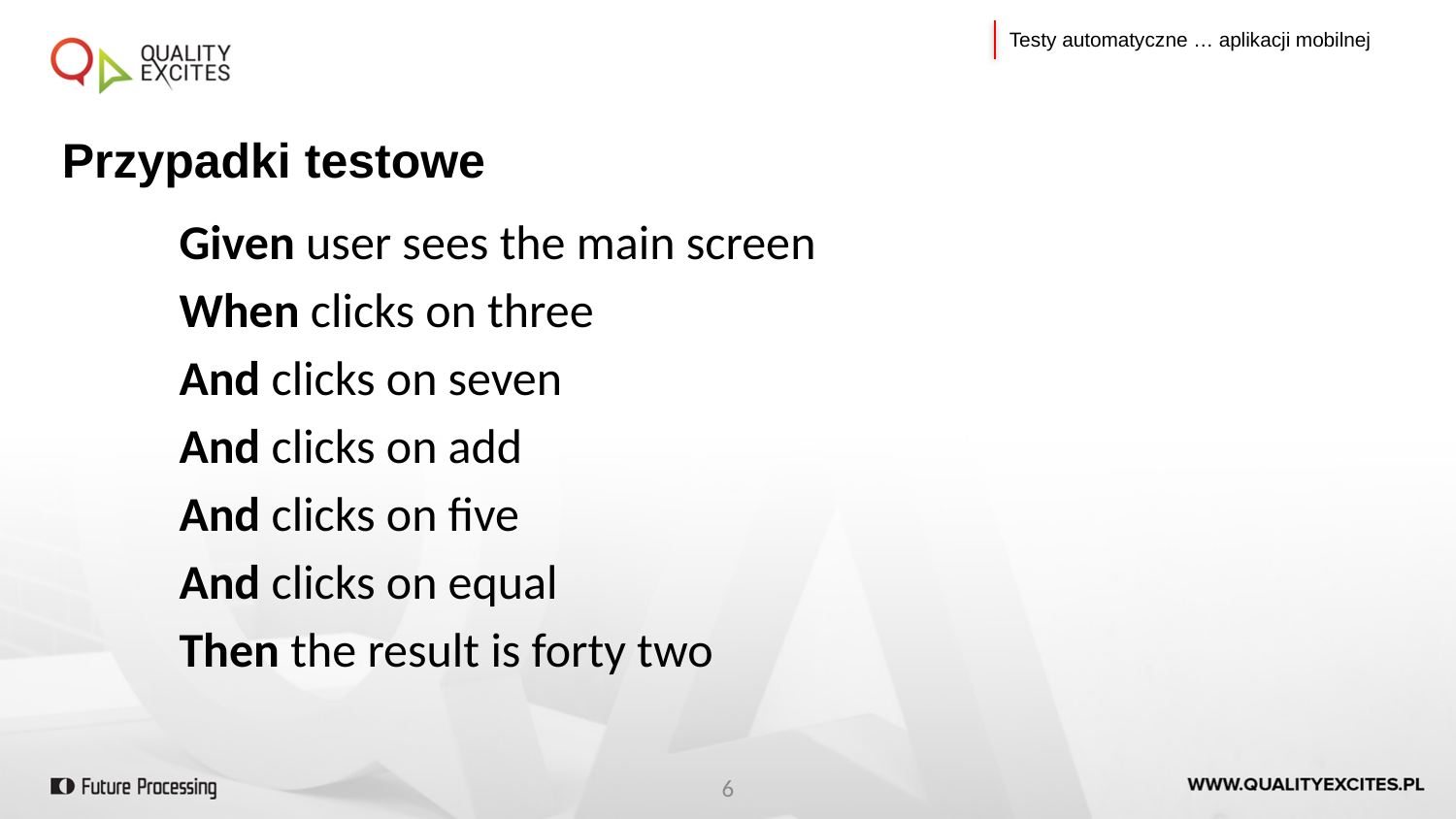

Testy automatyczne … aplikacji mobilnej
# Przypadki testowe

Given user sees the main screen
When clicks on three
And clicks on seven
And clicks on add
And clicks on five
And clicks on equal
Then the result is forty two

6